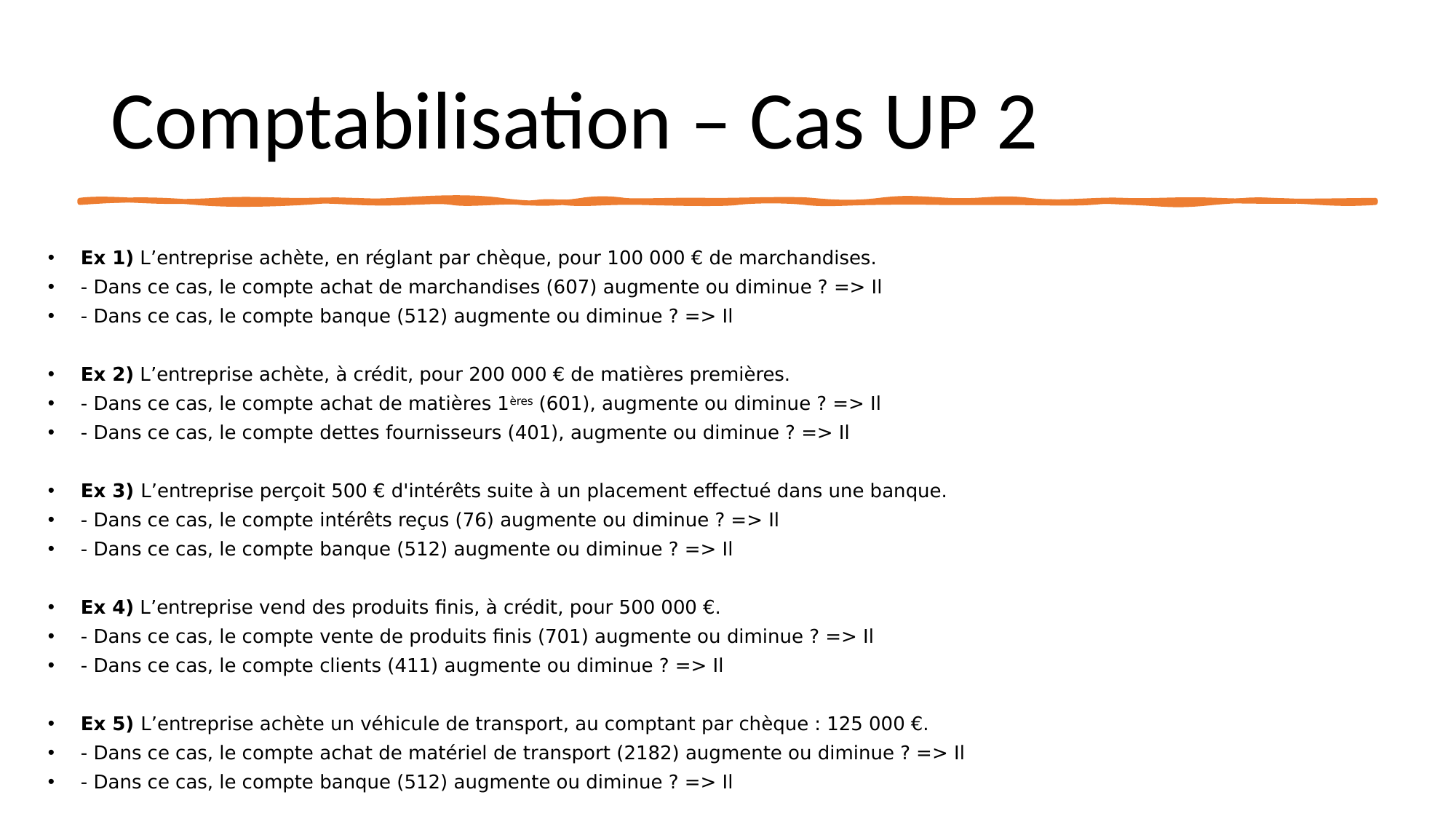

# Comptabilisation – Cas UP 2

Ex 1) L’entreprise achète, en réglant par chèque, pour 100 000 € de marchandises.
	- Dans ce cas, le compte achat de marchandises (607) augmente ou diminue ? => Il
	- Dans ce cas, le compte banque (512) augmente ou diminue ? => Il

Ex 2) L’entreprise achète, à crédit, pour 200 000 € de matières premières.
	- Dans ce cas, le compte achat de matières 1ères (601), augmente ou diminue ? => Il
	- Dans ce cas, le compte dettes fournisseurs (401), augmente ou diminue ? => Il

Ex 3) L’entreprise perçoit 500 € d'intérêts suite à un placement effectué dans une banque.
	- Dans ce cas, le compte intérêts reçus (76) augmente ou diminue ? => Il
	- Dans ce cas, le compte banque (512) augmente ou diminue ? => Il

Ex 4) L’entreprise vend des produits finis, à crédit, pour 500 000 €.
	- Dans ce cas, le compte vente de produits finis (701) augmente ou diminue ? => Il
	- Dans ce cas, le compte clients (411) augmente ou diminue ? => Il

Ex 5) L’entreprise achète un véhicule de transport, au comptant par chèque : 125 000 €.
	- Dans ce cas, le compte achat de matériel de transport (2182) augmente ou diminue ? => Il
	- Dans ce cas, le compte banque (512) augmente ou diminue ? => Il